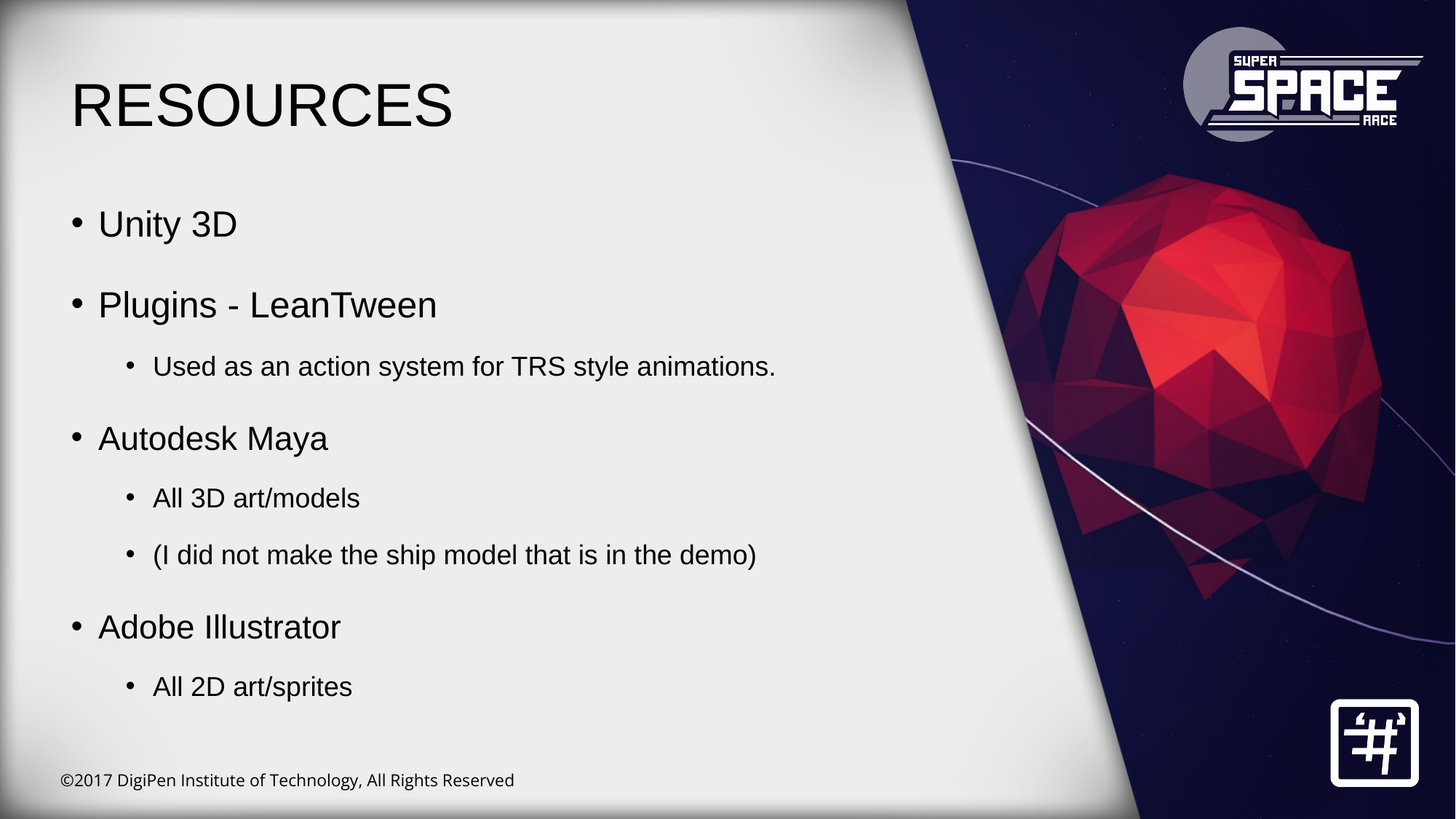

RESOURCES
Unity 3D
Plugins - LeanTween
Used as an action system for TRS style animations.
Autodesk Maya
All 3D art/models
(I did not make the ship model that is in the demo)
Adobe Illustrator
All 2D art/sprites